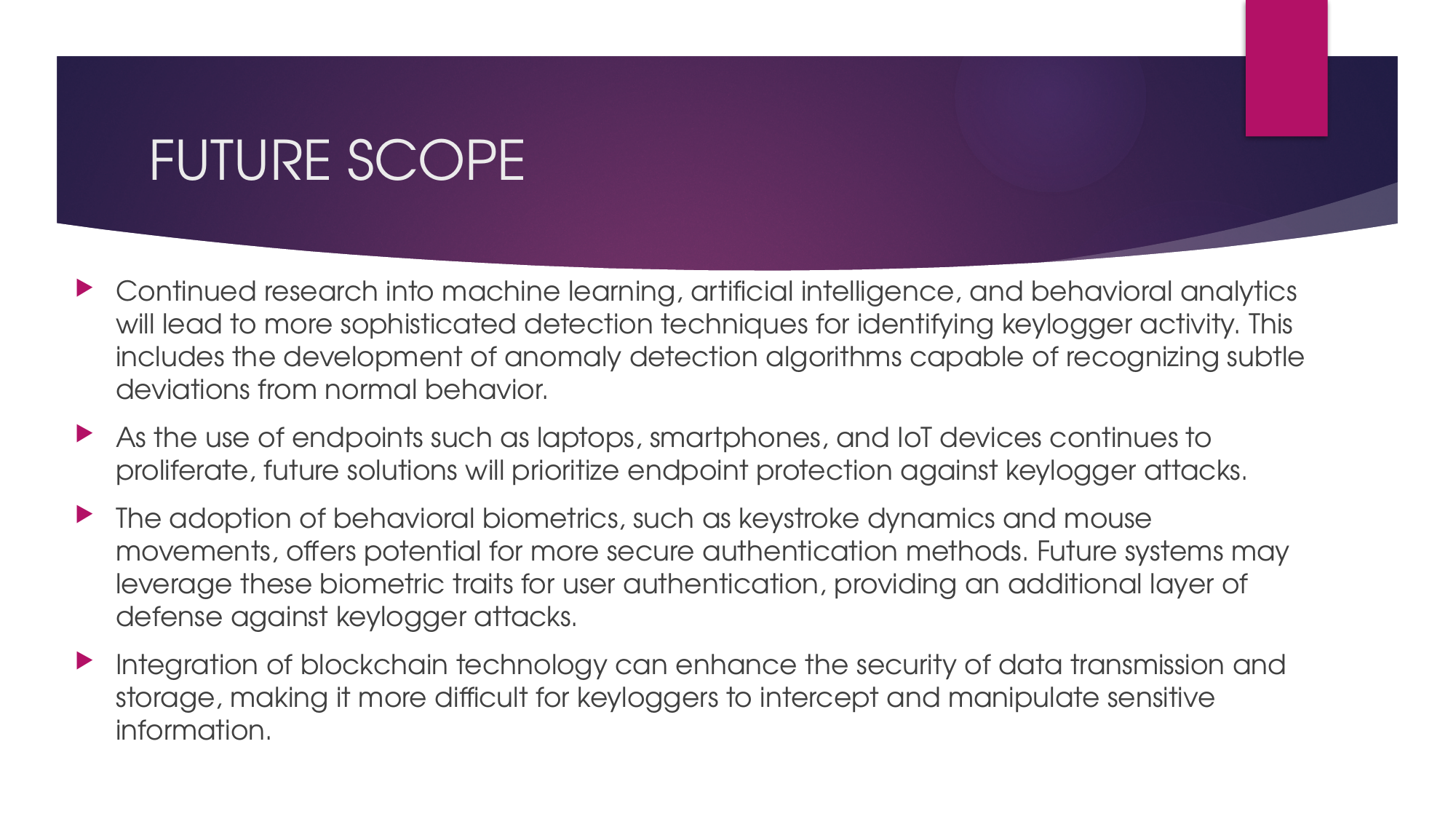

# FUTURE SCOPE
Continued research into machine learning, artificial intelligence, and behavioral analytics will lead to more sophisticated detection techniques for identifying keylogger activity. This includes the development of anomaly detection algorithms capable of recognizing subtle deviations from normal behavior.
As the use of endpoints such as laptops, smartphones, and IoT devices continues to proliferate, future solutions will prioritize endpoint protection against keylogger attacks.
The adoption of behavioral biometrics, such as keystroke dynamics and mouse movements, offers potential for more secure authentication methods. Future systems may leverage these biometric traits for user authentication, providing an additional layer of defense against keylogger attacks.
Integration of blockchain technology can enhance the security of data transmission and storage, making it more difficult for keyloggers to intercept and manipulate sensitive information.